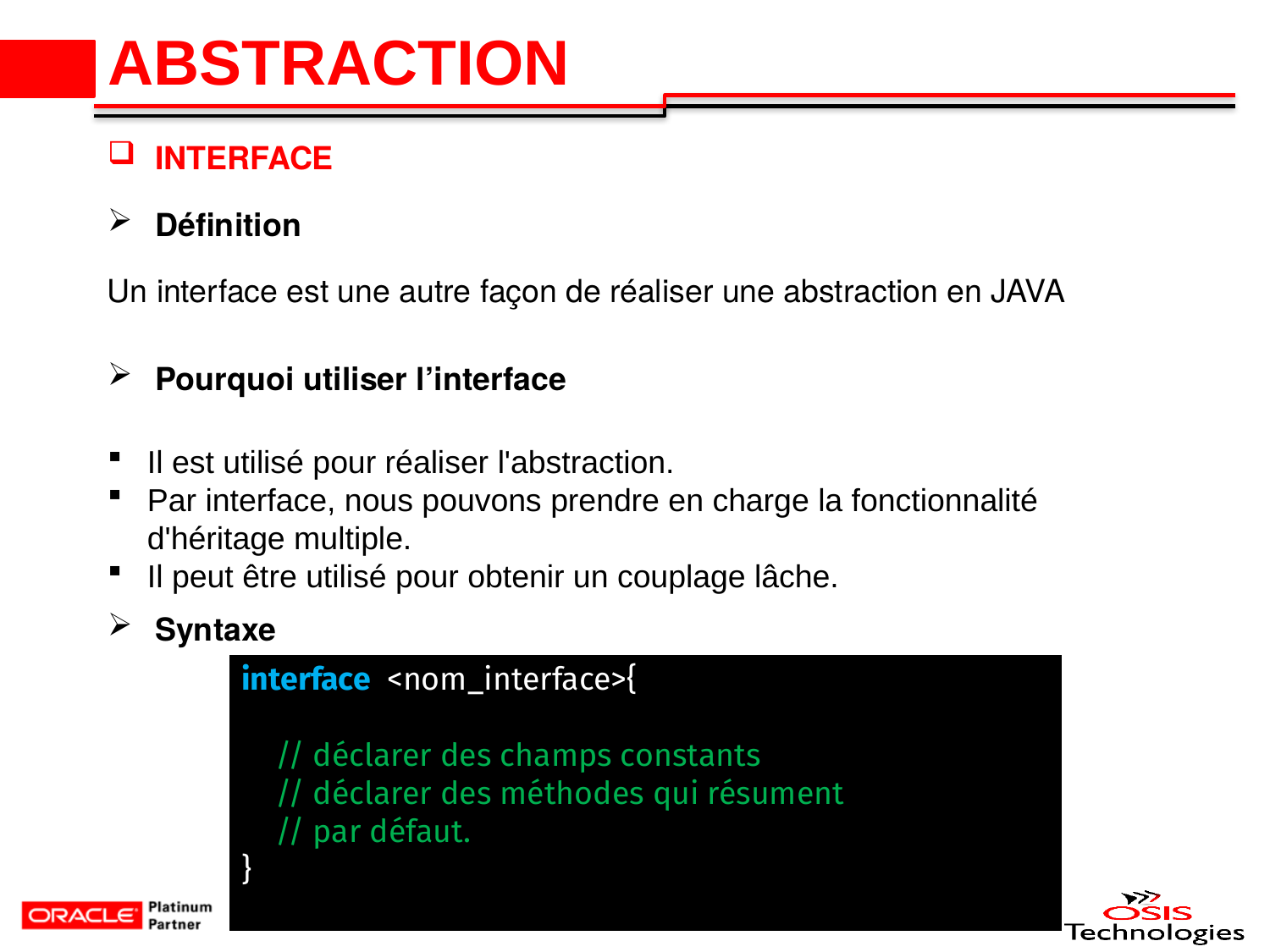

# ABSTRACTION
INTERFACE
Définition
Un interface est une autre façon de réaliser une abstraction en JAVA
Pourquoi utiliser l’interface
Il est utilisé pour réaliser l'abstraction.
Par interface, nous pouvons prendre en charge la fonctionnalité d'héritage multiple.
Il peut être utilisé pour obtenir un couplage lâche.

Syntaxe
| interface  <nom\_interface>{              // déclarer des champs constants       // déclarer des méthodes qui résument        // par défaut.   } |
| --- |